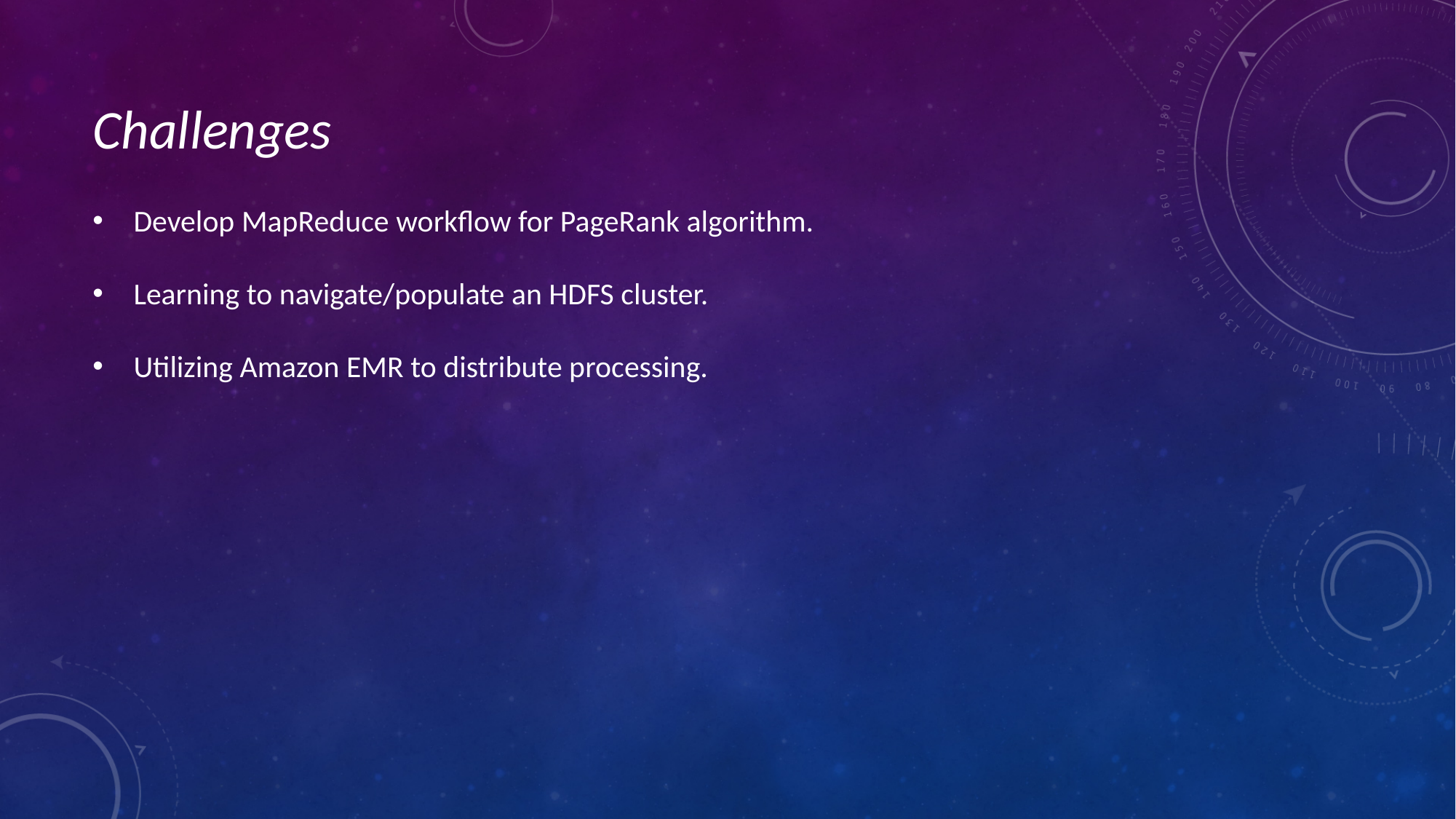

# Challenges
Develop MapReduce workflow for PageRank algorithm.

Learning to navigate/populate an HDFS cluster.

Utilizing Amazon EMR to distribute processing.